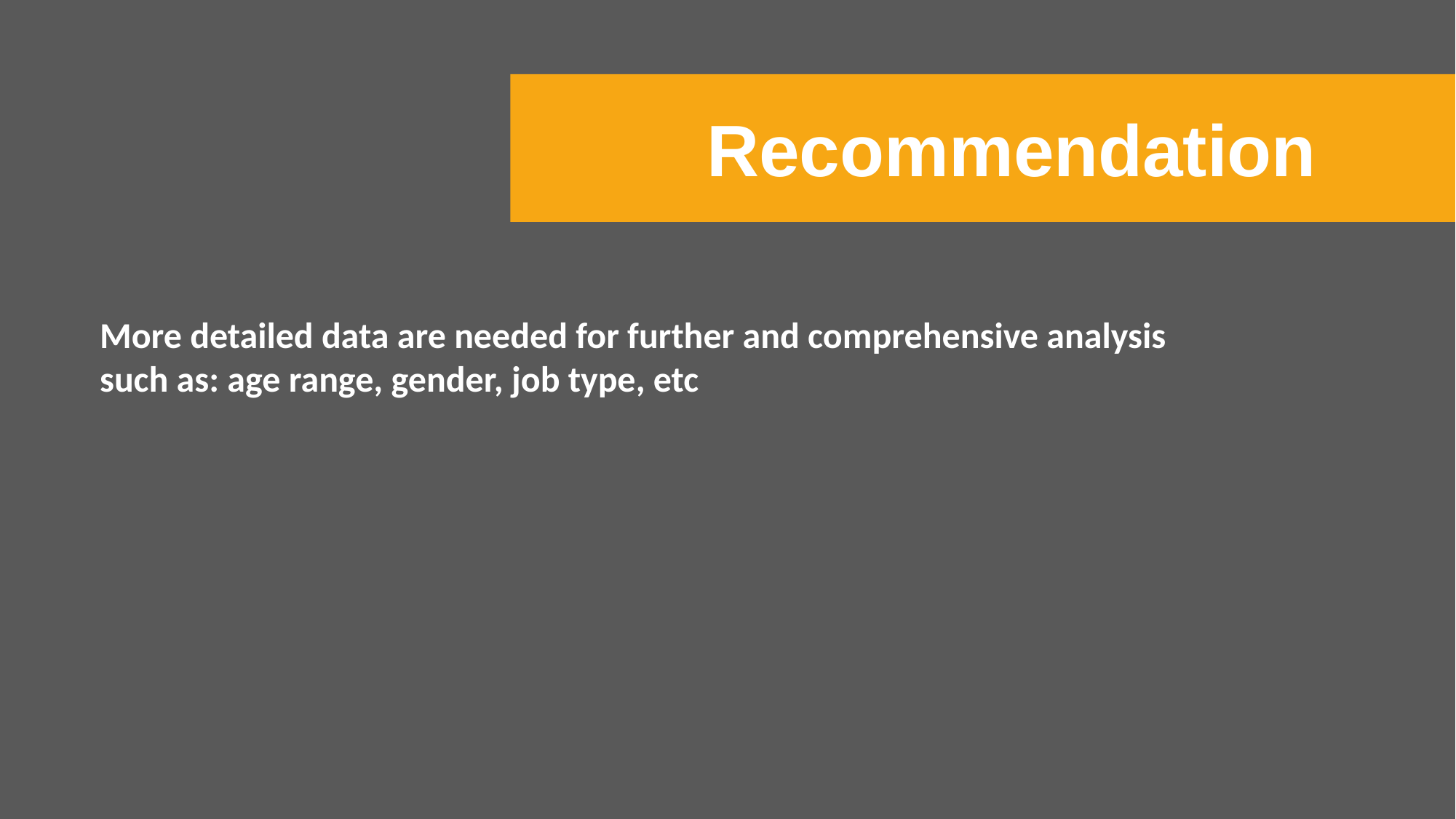

# Recommendation
More detailed data are needed for further and comprehensive analysis such as: age range, gender, job type, etc